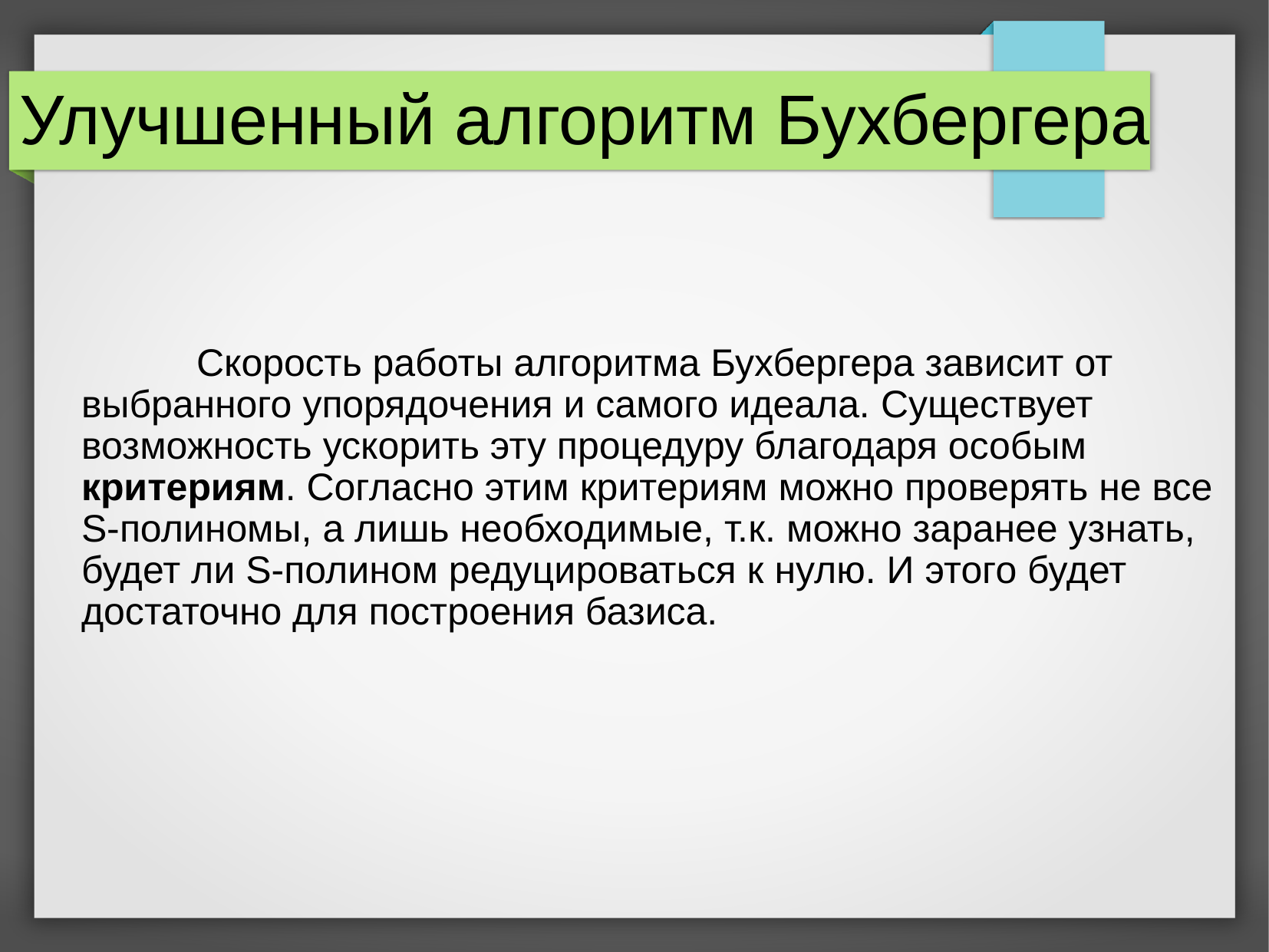

# Улучшенный алгоритм Бухбергера
	Скорость работы алгоритма Бухбергера зависит от выбранного упорядочения и самого идеала. Существует возможность ускорить эту процедуру благодаря особым критериям. Согласно этим критериям можно проверять не все S-полиномы, а лишь необходимые, т.к. можно заранее узнать, будет ли S-полином редуцироваться к нулю. И этого будет достаточно для построения базиса.